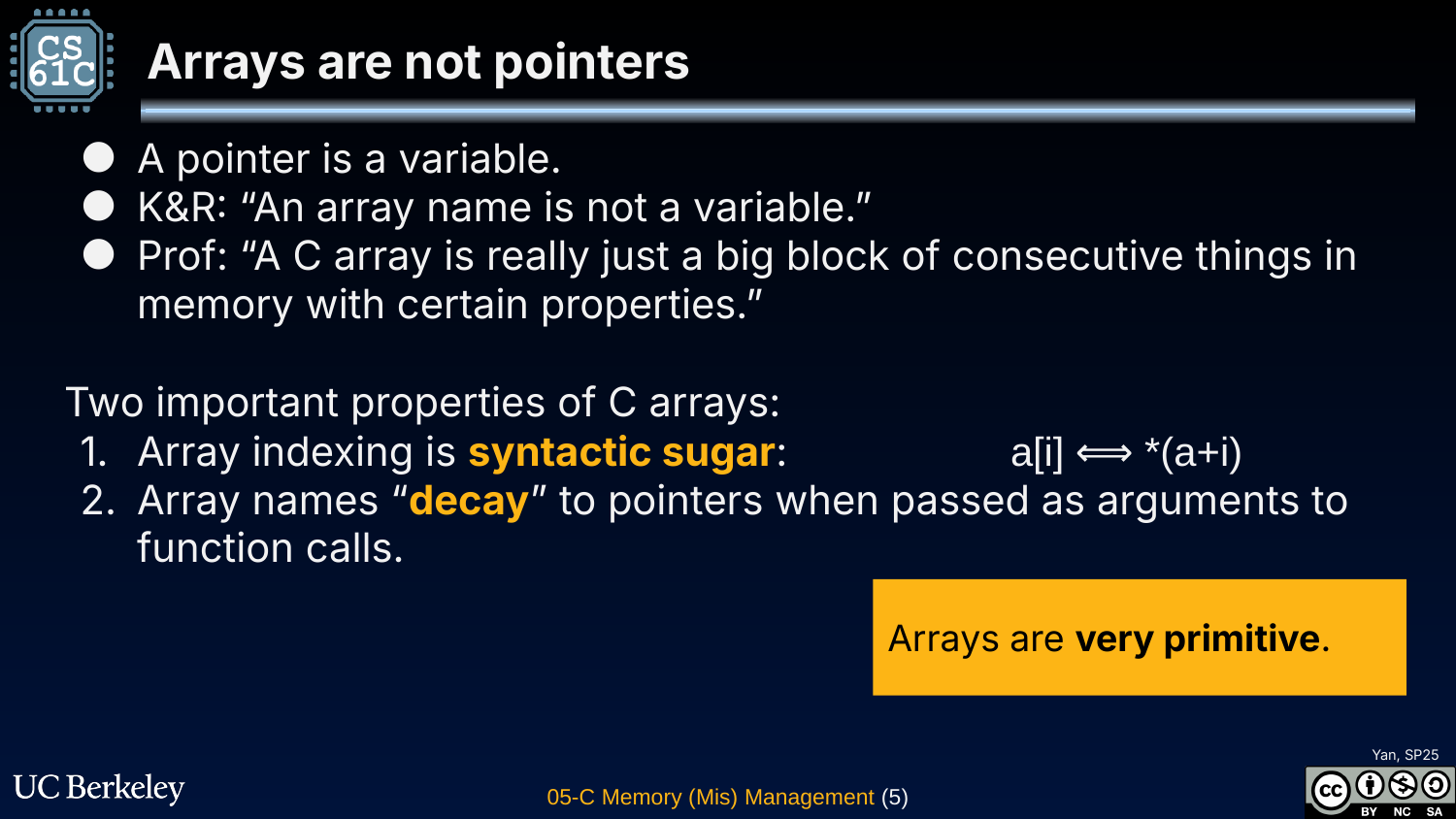

# Arrays are not pointers
A pointer is a variable.
K&R: “An array name is not a variable.”
Prof: “A C array is really just a big block of consecutive things in memory with certain properties.”
Two important properties of C arrays:
Array indexing is syntactic sugar:		a[i] ︎⟺ *(a+i)
Array names “decay” to pointers when passed as arguments to function calls.
Arrays are very primitive.